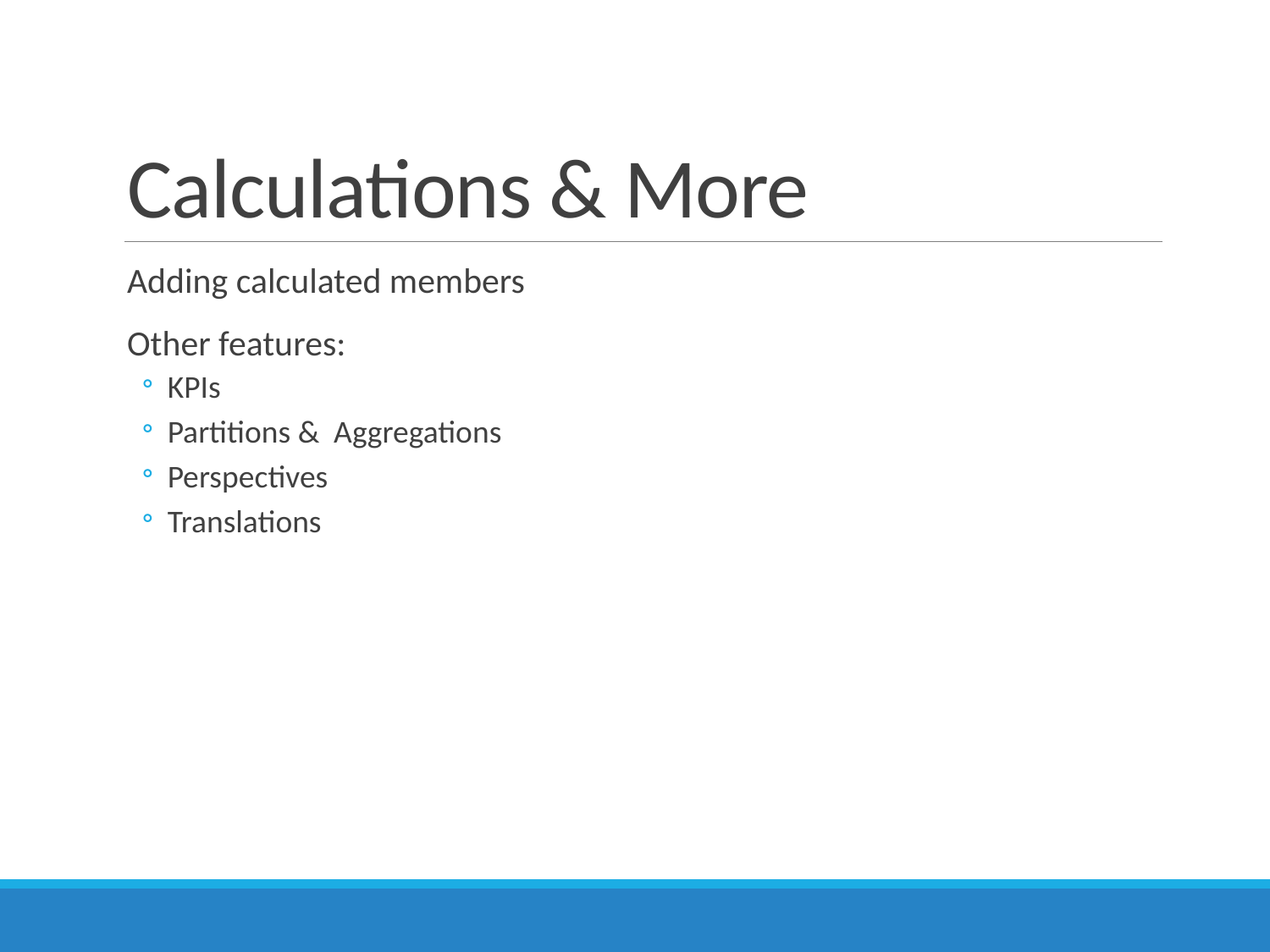

# Calculations & More
Adding calculated members
Other features:
KPIs
Partitions &  Aggregations
Perspectives
Translations